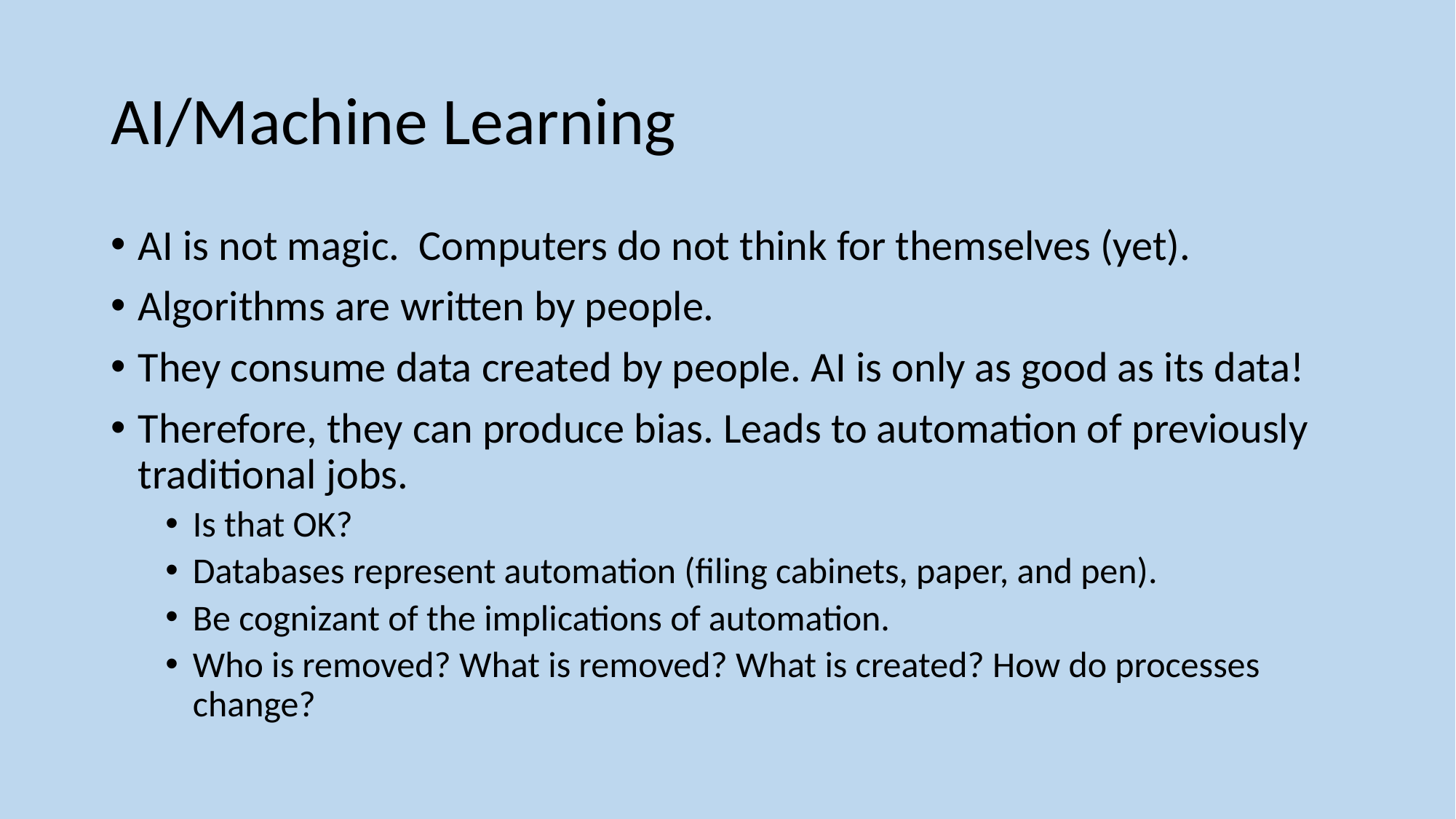

# AI/Machine Learning
AI is not magic.  Computers do not think for themselves (yet).
Algorithms are written by people.
They consume data created by people. AI is only as good as its data!
Therefore, they can produce bias. Leads to automation of previously traditional jobs.
Is that OK?
Databases represent automation (filing cabinets, paper, and pen).
Be cognizant of the implications of automation.
Who is removed? What is removed? What is created? How do processes change?